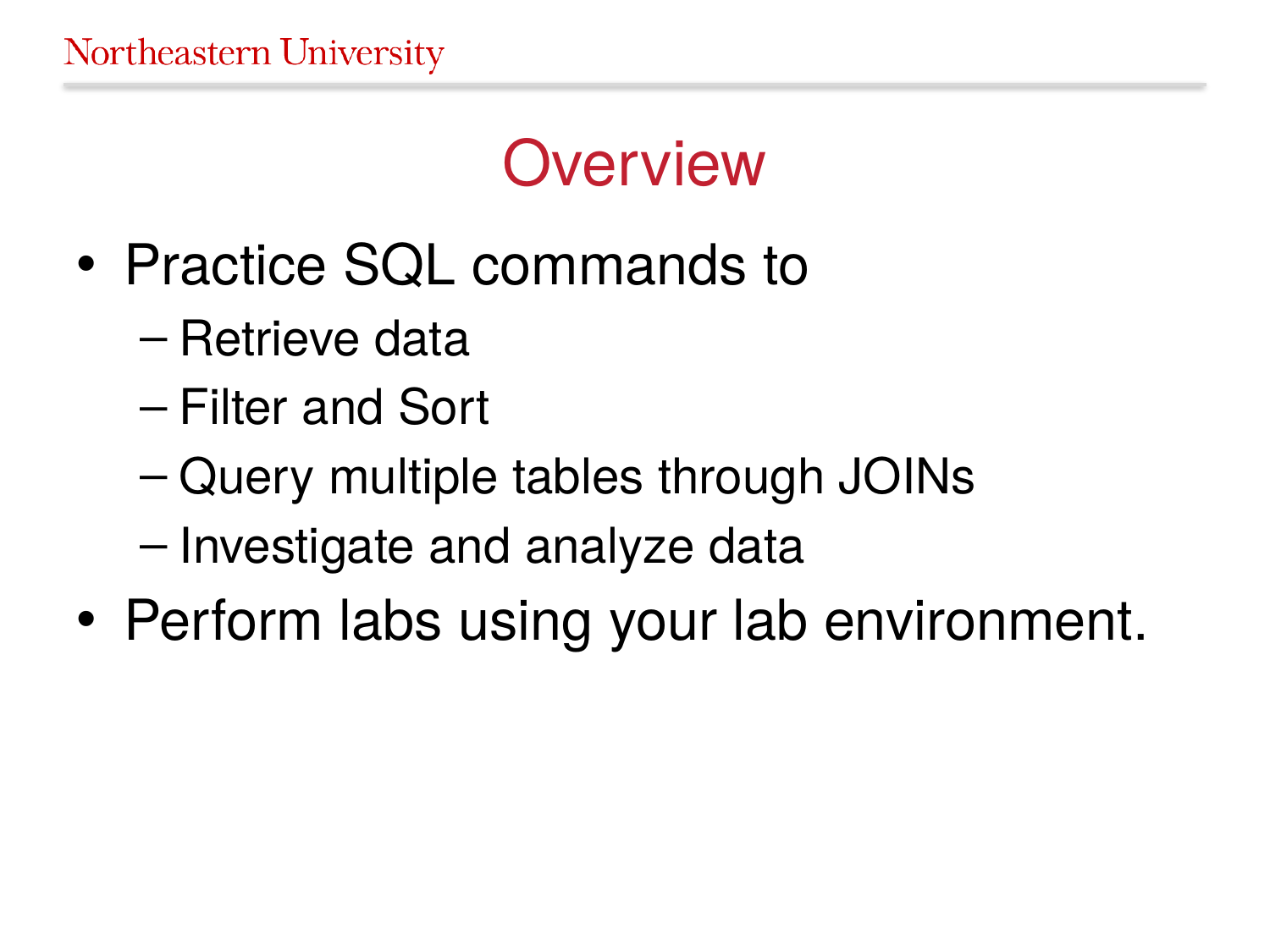

# Overview
Practice SQL commands to
Retrieve data
Filter and Sort
Query multiple tables through JOINs
Investigate and analyze data
Perform labs using your lab environment.